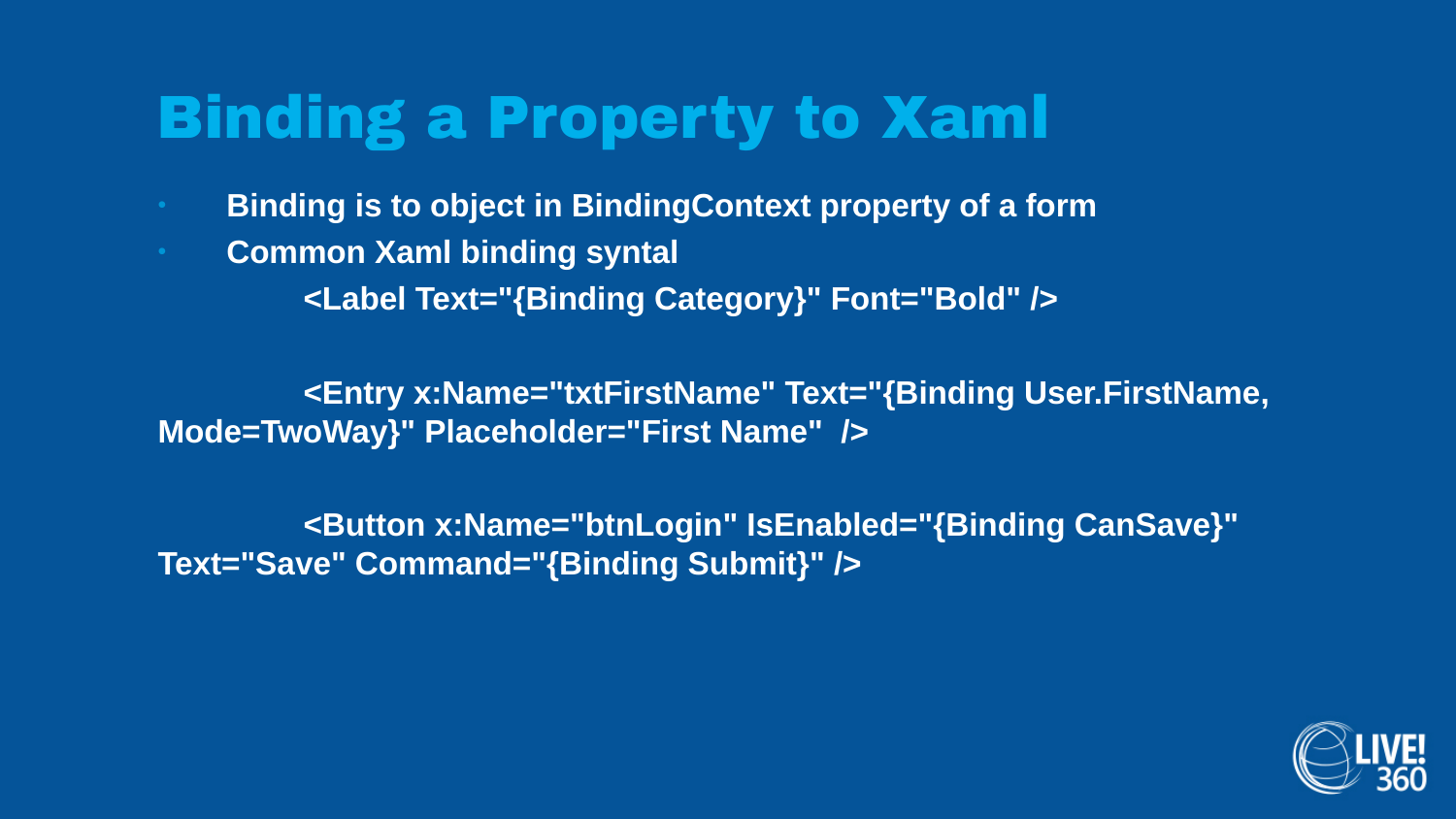

# Binding a Property to Xaml
Binding is to object in BindingContext property of a form
Common Xaml binding syntal
	<Label Text="{Binding Category}" Font="Bold" />

	<Entry x:Name="txtFirstName" Text="{Binding User.FirstName, Mode=TwoWay}" Placeholder="First Name"  />

	<Button x:Name="btnLogin" IsEnabled="{Binding CanSave}"  Text="Save" Command="{Binding Submit}" />